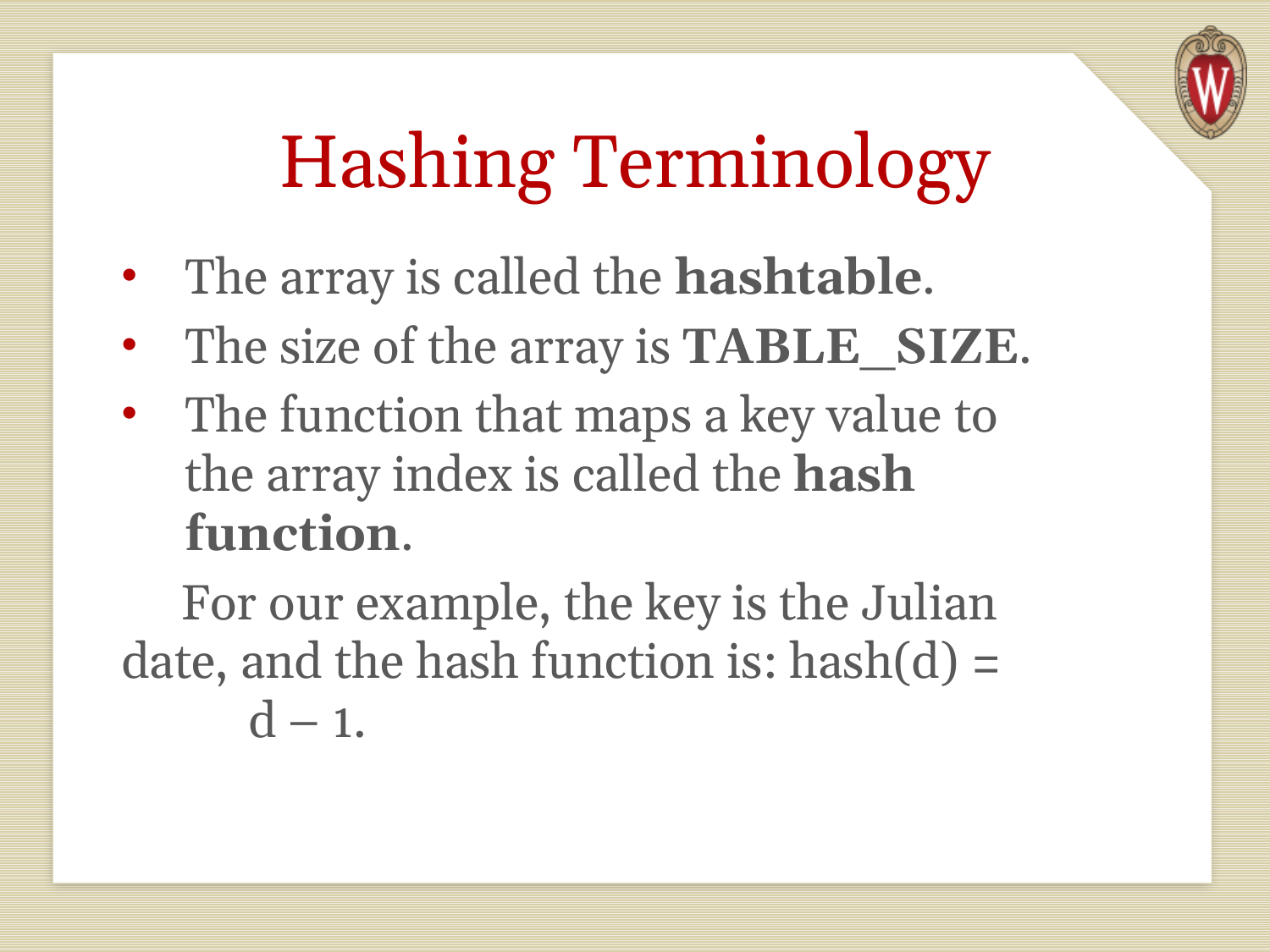

# Hashing Terminology
The array is called the hashtable.
The size of the array is TABLE_SIZE.
The function that maps a key value to the array index is called the hash function.
     For our example, the key is the Julian 	date, and the hash function is: hash(d) = 	d – 1.